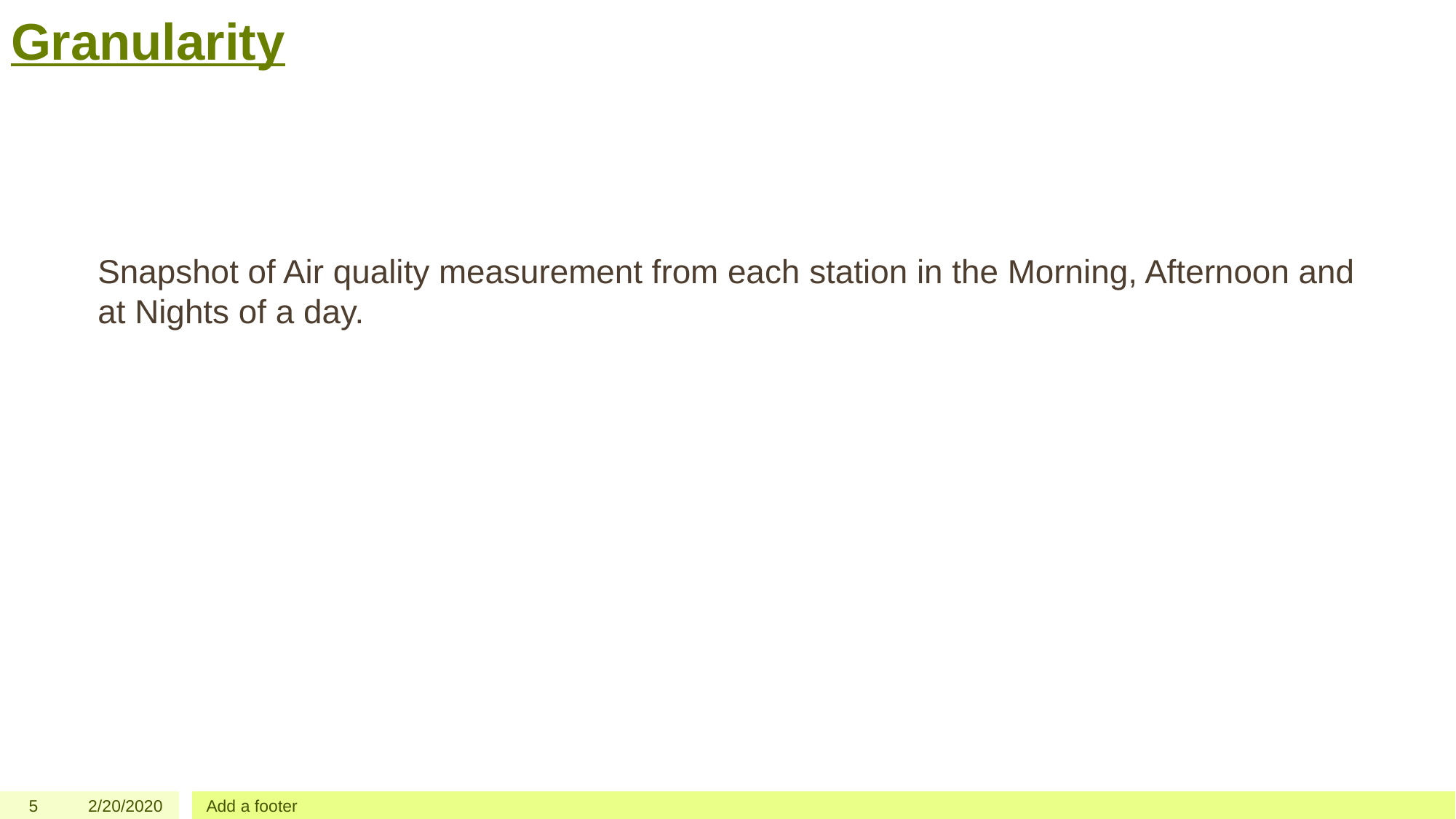

# Granularity
Snapshot of Air quality measurement from each station in the Morning, Afternoon and at Nights of a day.
5
2/20/2020
Add a footer